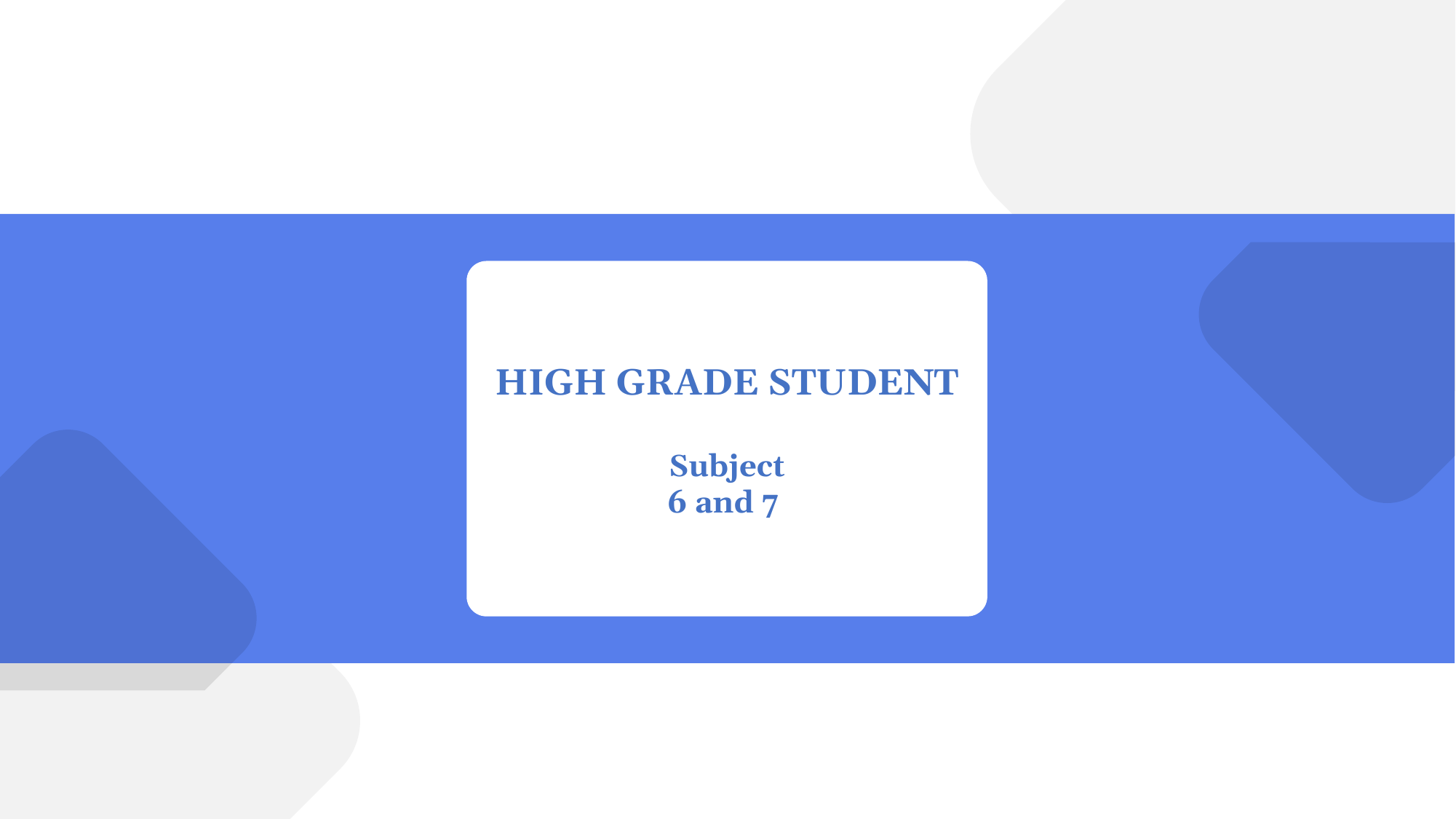

HIGH GRADE STUDENT

Subject
6 and 7